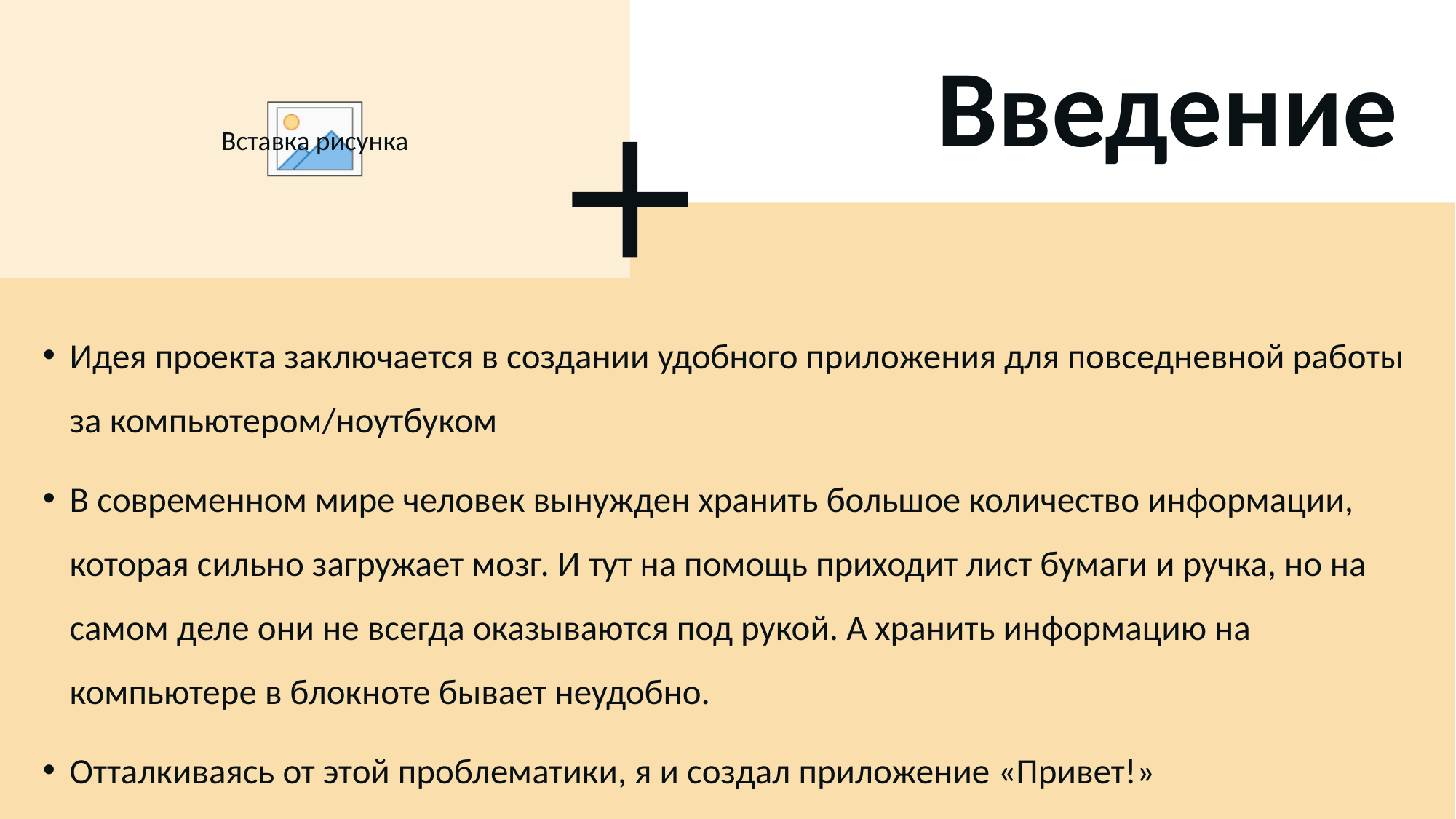

# Введение

Идея проекта заключается в создании удобного приложения для повседневной работы за компьютером/ноутбуком
В современном мире человек вынужден хранить большое количество информации, которая сильно загружает мозг. И тут на помощь приходит лист бумаги и ручка, но на самом деле они не всегда оказываются под рукой. А хранить информацию на компьютере в блокноте бывает неудобно.
Отталкиваясь от этой проблематики, я и создал приложение «Привет!»